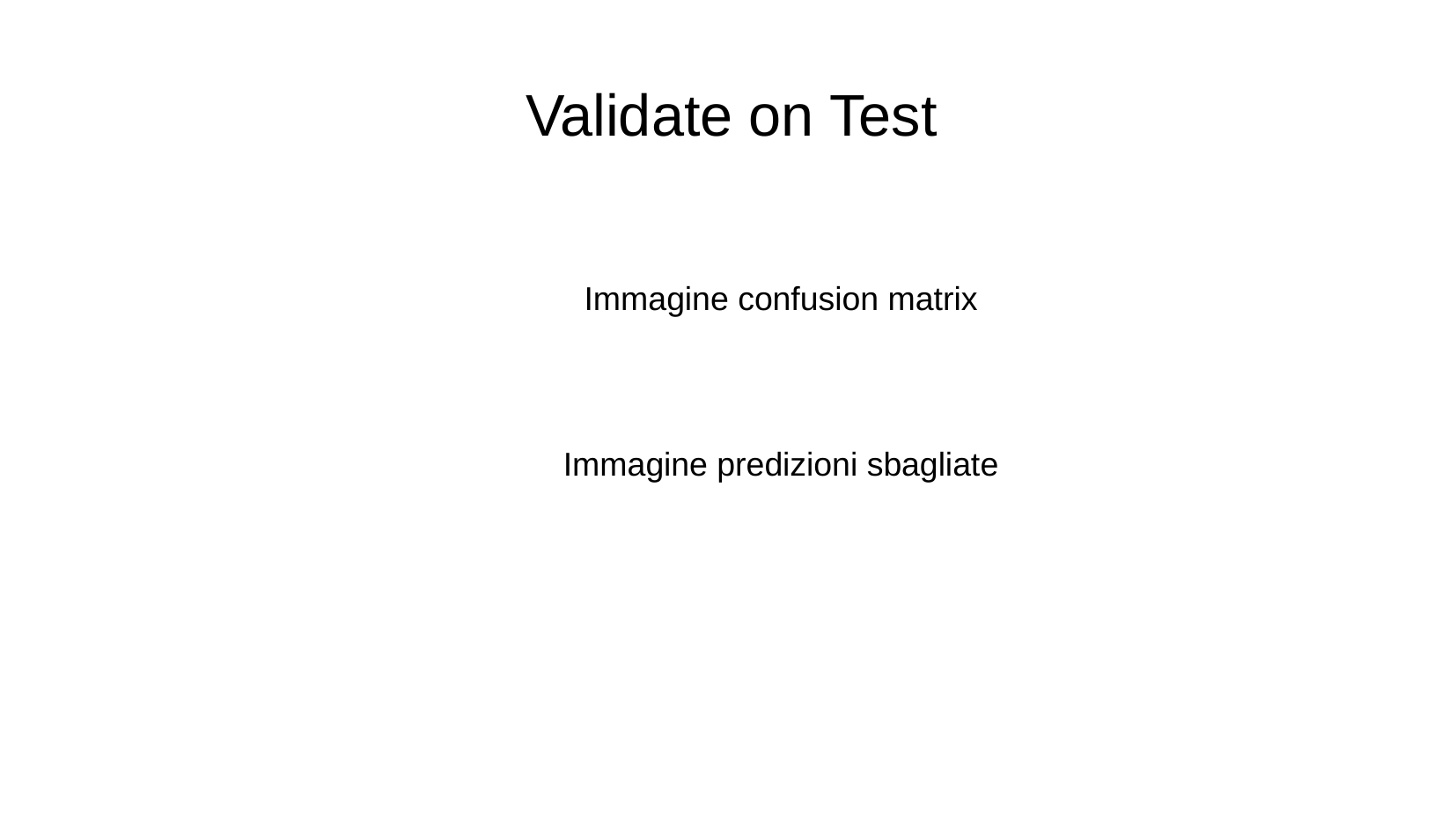

# Validate on Test
Immagine confusion matrix
Immagine predizioni sbagliate